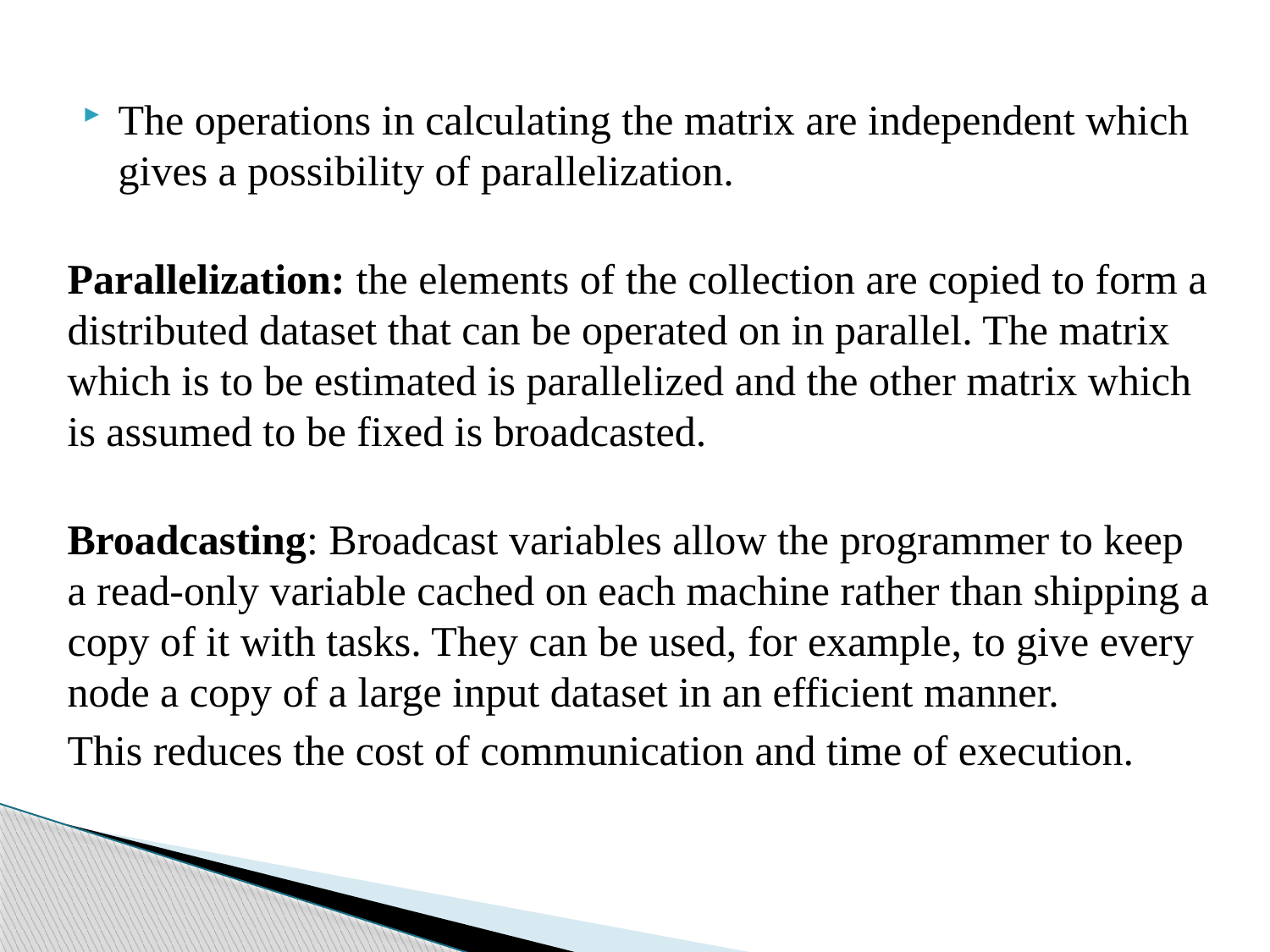

The operations in calculating the matrix are independent which gives a possibility of parallelization.
Parallelization: the elements of the collection are copied to form a distributed dataset that can be operated on in parallel. The matrix which is to be estimated is parallelized and the other matrix which is assumed to be fixed is broadcasted.
Broadcasting: Broadcast variables allow the programmer to keep a read-only variable cached on each machine rather than shipping a copy of it with tasks. They can be used, for example, to give every node a copy of a large input dataset in an efficient manner.
This reduces the cost of communication and time of execution.